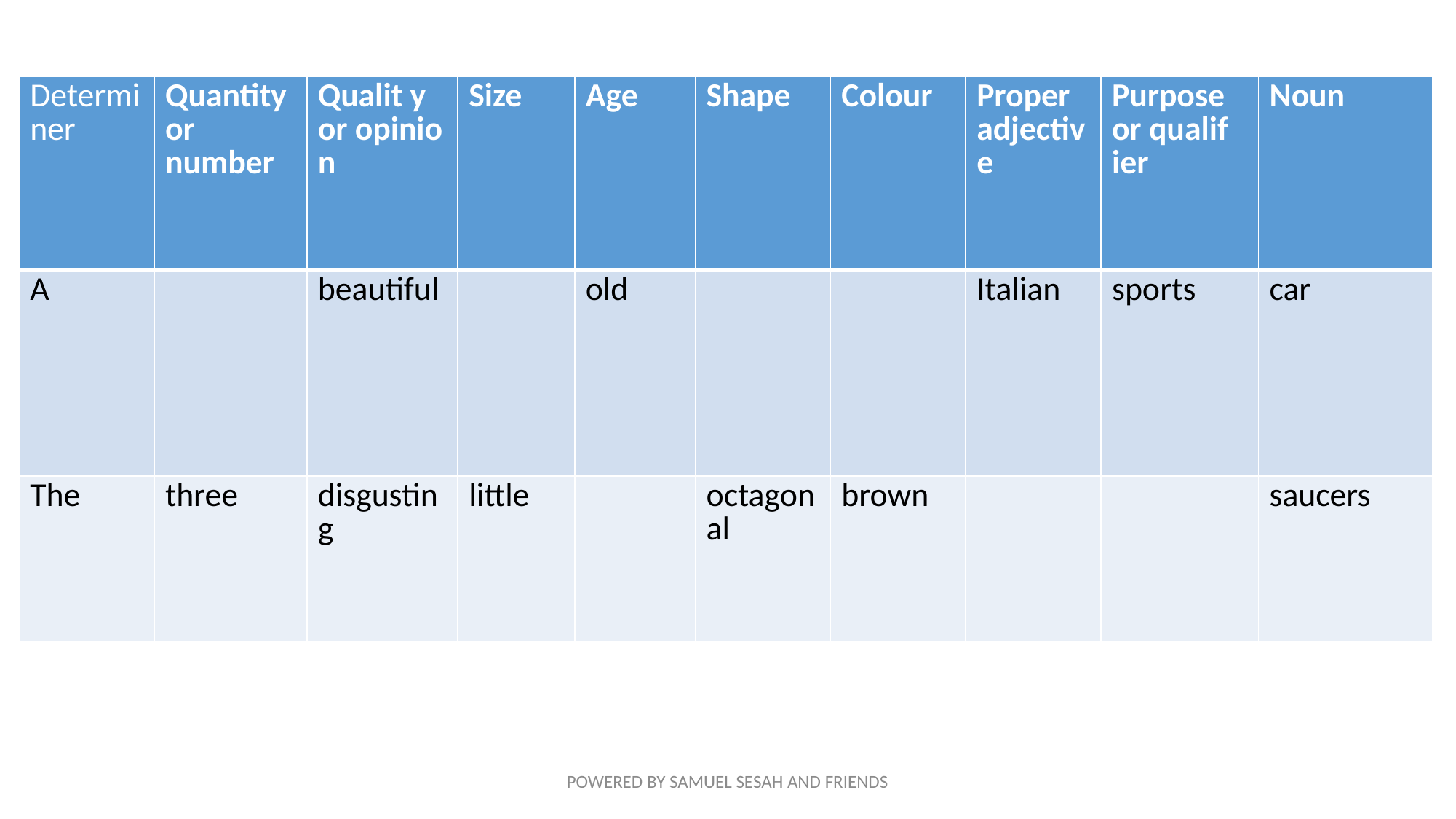

| Determiner | Quantity or number | Qualit y or opinio n | Size | Age | Shape | Colour | Proper adjective | Purpose or qualif ier | Noun |
| --- | --- | --- | --- | --- | --- | --- | --- | --- | --- |
| A |  | beautiful |  | old |  |  | Italian | sports | car |
| The | three | disgusting | little |  | octagonal | brown |  |  | saucers |
POWERED BY SAMUEL SESAH AND FRIENDS